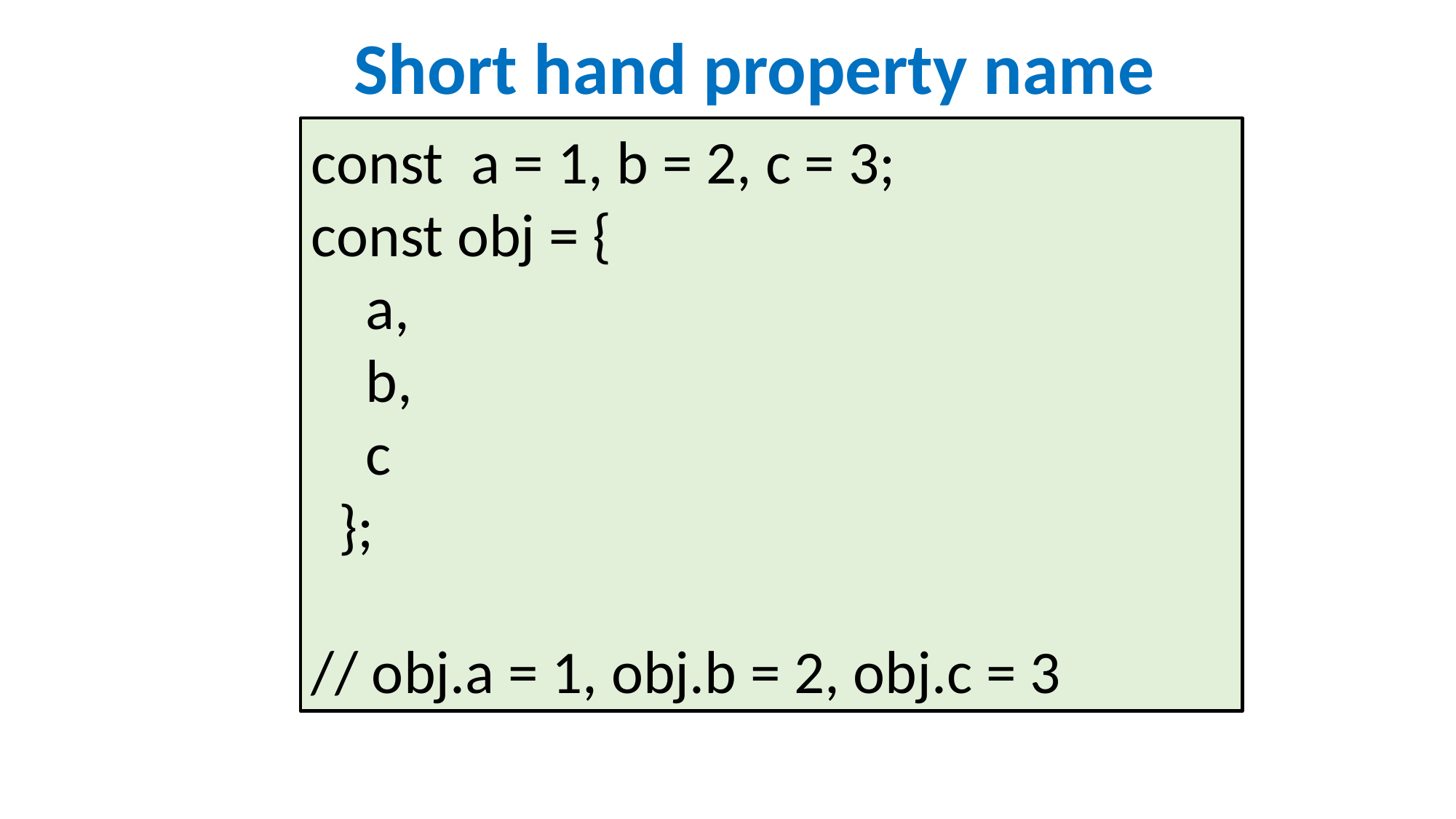

Short hand property name
const  a = 1, b = 2, c = 3;
const obj = {
    a,
    b,
    c
  };

// obj.a = 1, obj.b = 2, obj.c = 3